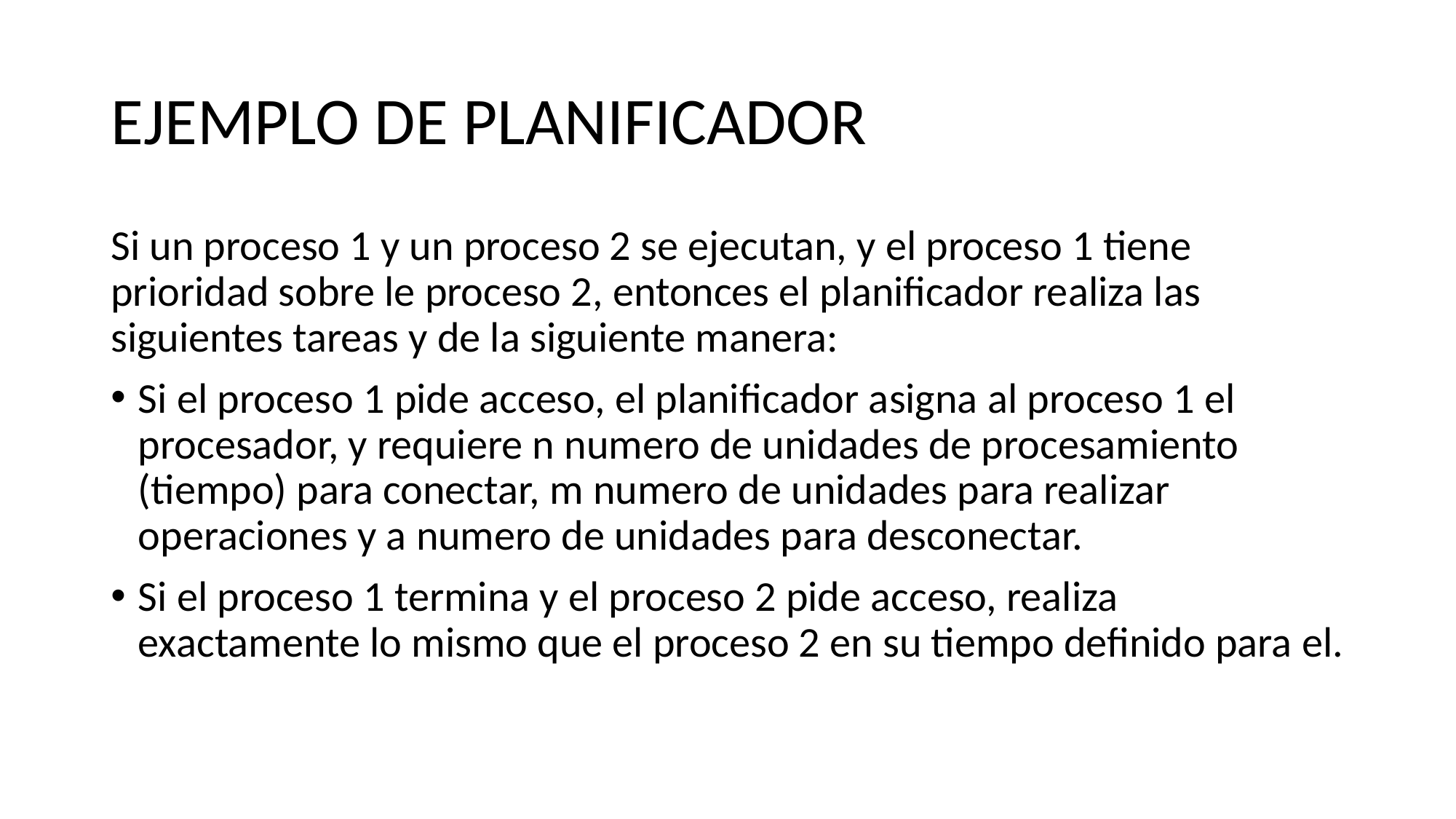

# EJEMPLO DE PLANIFICADOR
Si un proceso 1 y un proceso 2 se ejecutan, y el proceso 1 tiene prioridad sobre le proceso 2, entonces el planificador realiza las siguientes tareas y de la siguiente manera:
Si el proceso 1 pide acceso, el planificador asigna al proceso 1 el procesador, y requiere n numero de unidades de procesamiento (tiempo) para conectar, m numero de unidades para realizar operaciones y a numero de unidades para desconectar.
Si el proceso 1 termina y el proceso 2 pide acceso, realiza exactamente lo mismo que el proceso 2 en su tiempo definido para el.